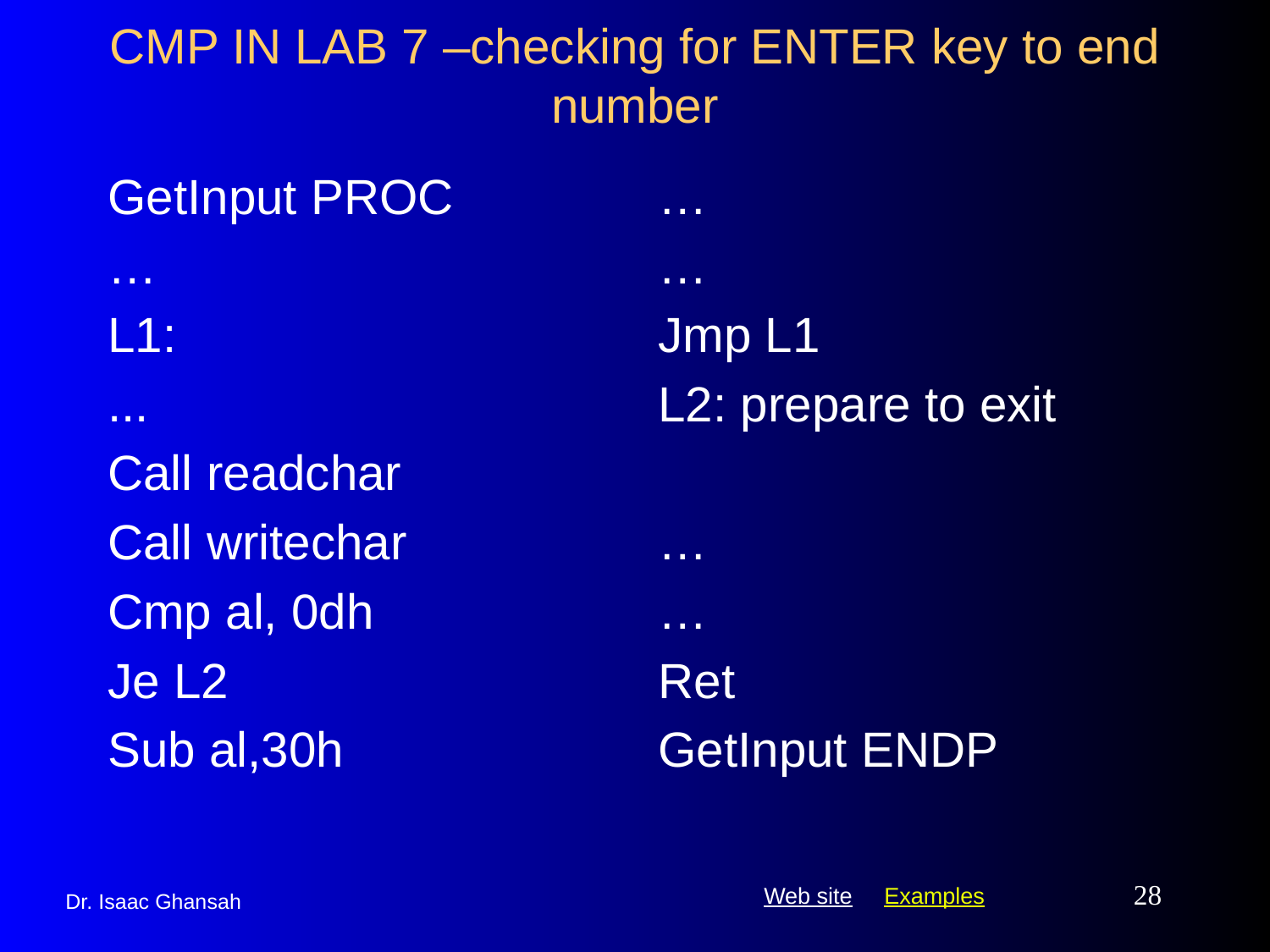

# CMP IN LAB 7 –checking for ENTER key to end number
GetInput PROC
…
L1:
...
Call readchar
Call writechar
Cmp al, 0dh
Je L2
Sub al,30h

…
…
Jmp L1
L2: prepare to exit

…
…
Ret
GetInput ENDP
28
Dr. Isaac Ghansah